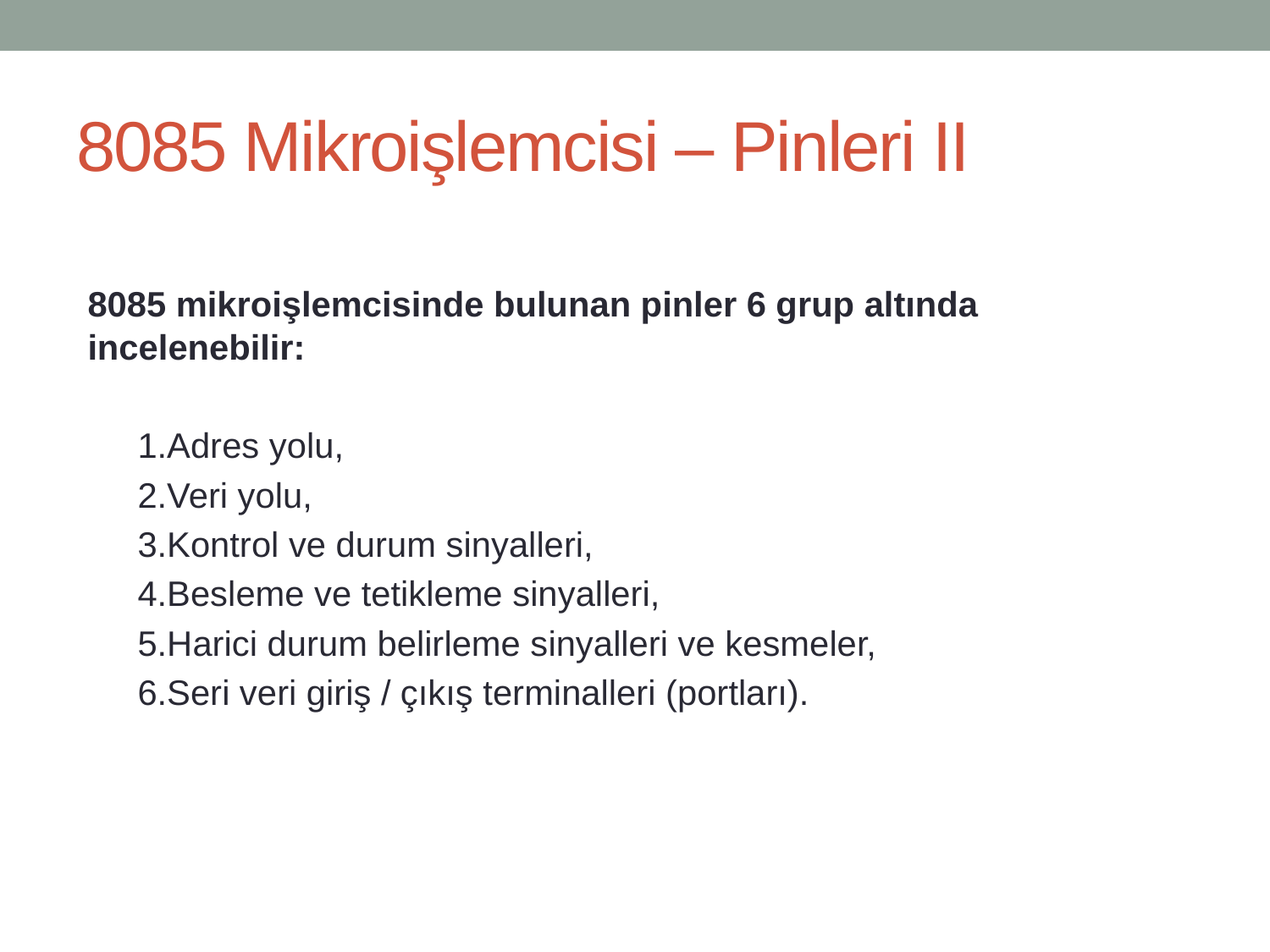

# 8085 Mikroişlemcisi – Pinleri II

8085 mikroişlemcisinde bulunan pinler 6 grup altında incelenebilir:

1.Adres yolu,
2.Veri yolu,
3.Kontrol ve durum sinyalleri,
4.Besleme ve tetikleme sinyalleri,
5.Harici durum belirleme sinyalleri ve kesmeler,
6.Seri veri giriş / çıkış terminalleri (portları).